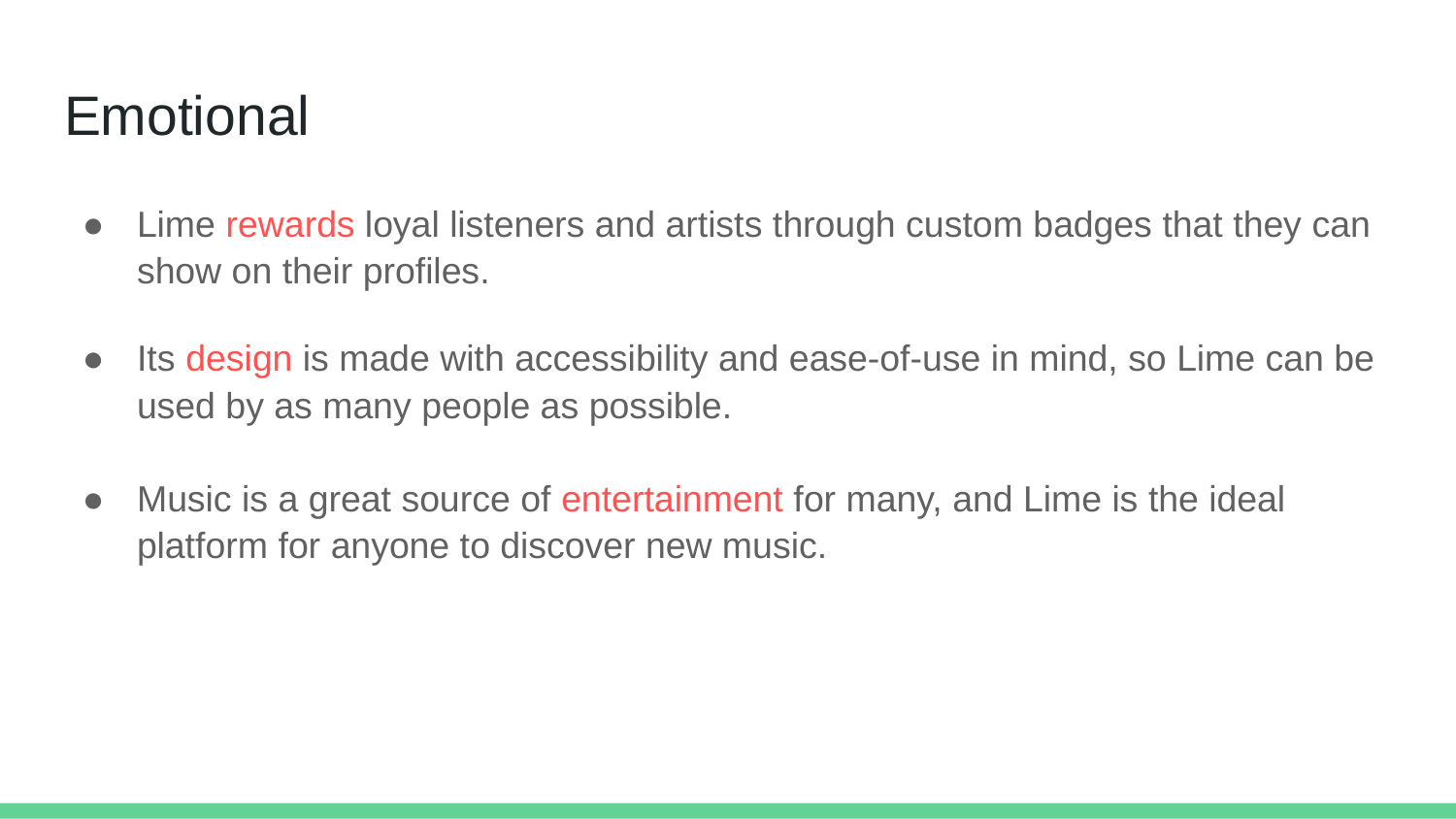

# Emotional
Lime rewards loyal listeners and artists through custom badges that they can show on their profiles.
Its design is made with accessibility and ease-of-use in mind, so Lime can be used by as many people as possible.
Music is a great source of entertainment for many, and Lime is the ideal platform for anyone to discover new music.